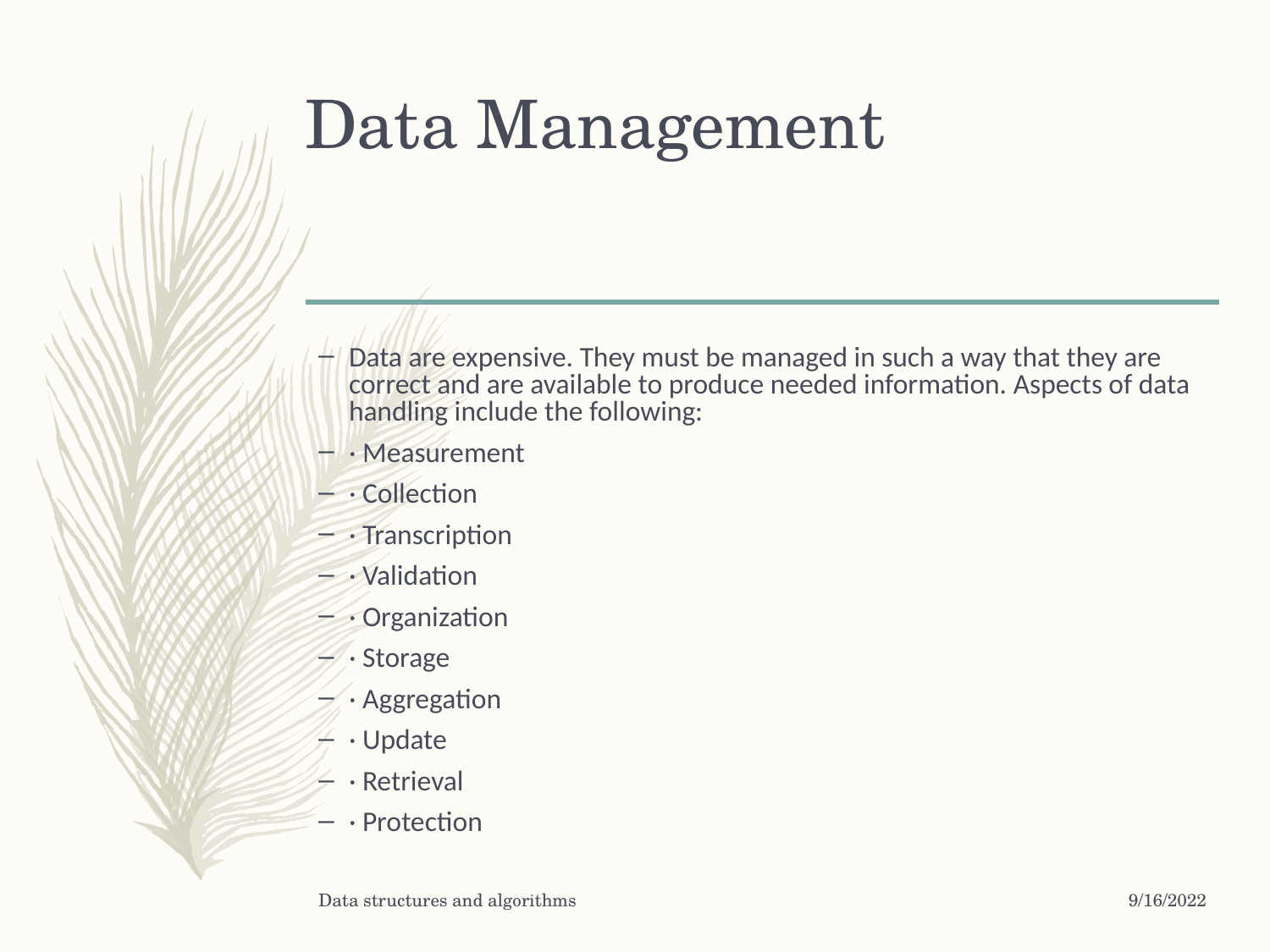

# Data Management
Data are expensive. They must be managed in such a way that they are correct and are available to produce needed information. Aspects of data handling include the following:
· Measurement
· Collection
· Transcription
· Validation
· Organization
· Storage
· Aggregation
· Update
· Retrieval
· Protection
Data structures and algorithms
9/16/2022